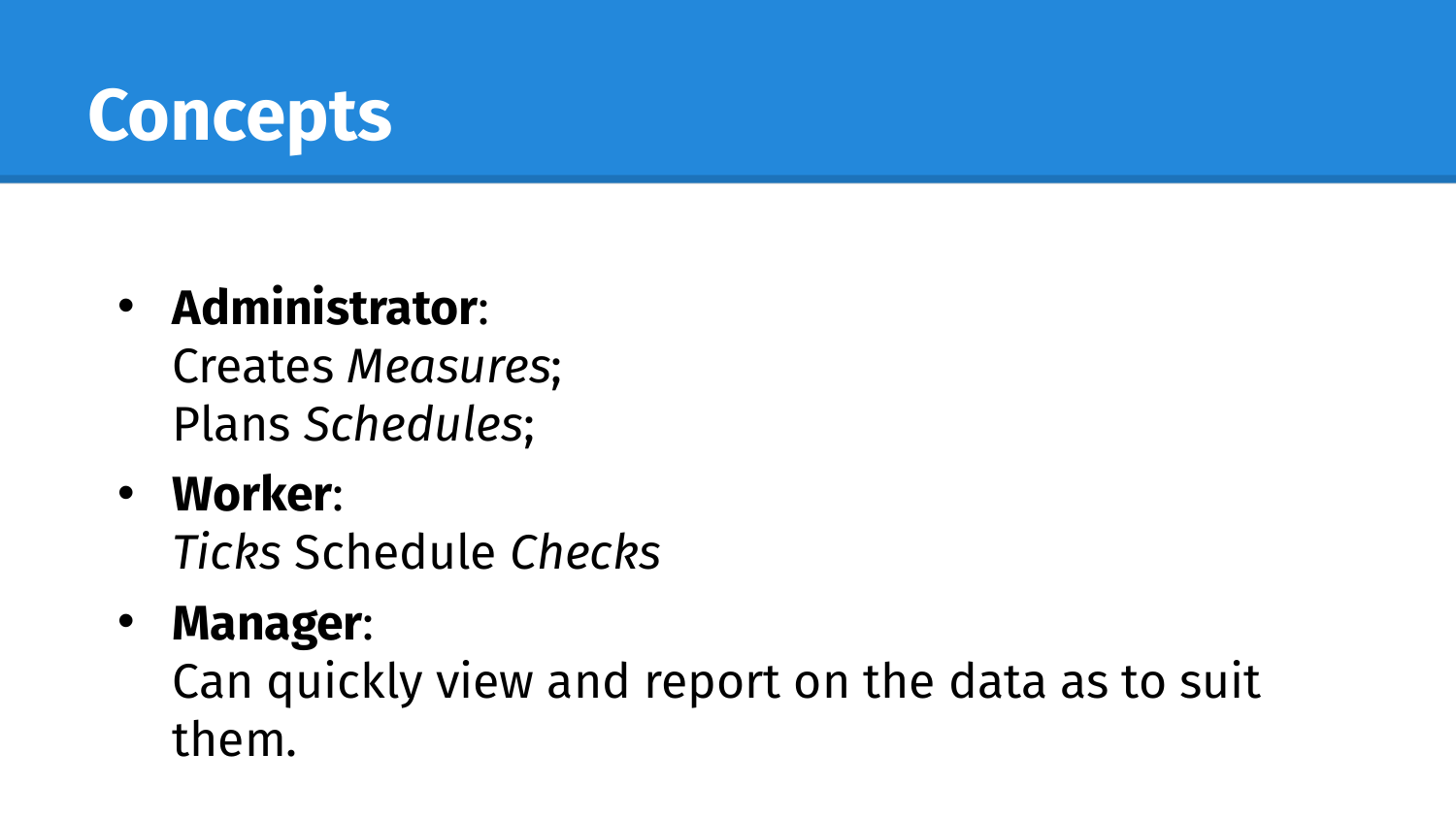

# Concepts

Administrator:
Creates Measures;
Plans Schedules;
Worker:
Ticks Schedule Checks
Manager:
Can quickly view and report on the data as to suit them.